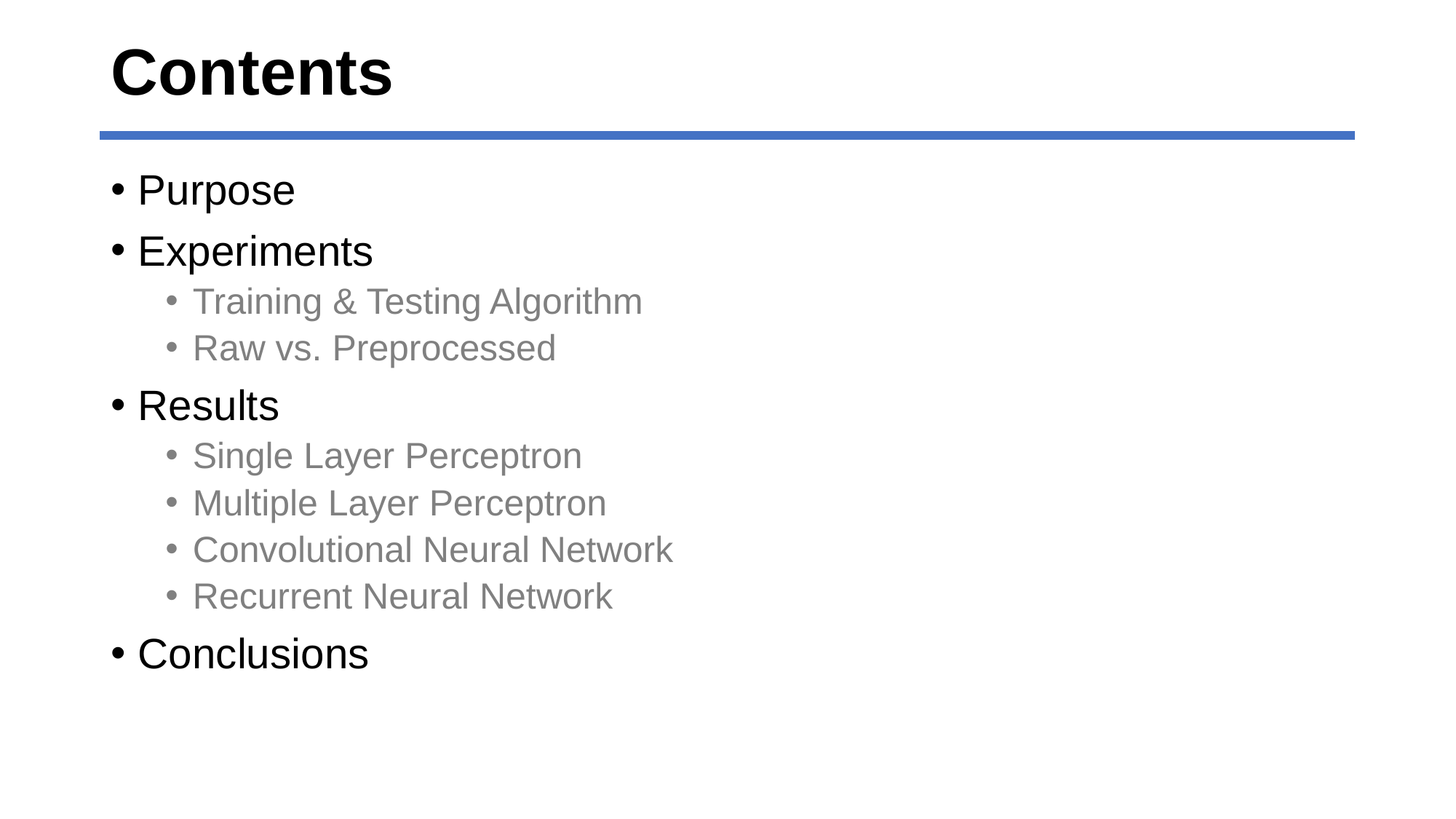

# Contents
Purpose
Experiments
Training & Testing Algorithm
Raw vs. Preprocessed
Results
Single Layer Perceptron
Multiple Layer Perceptron
Convolutional Neural Network
Recurrent Neural Network
Conclusions